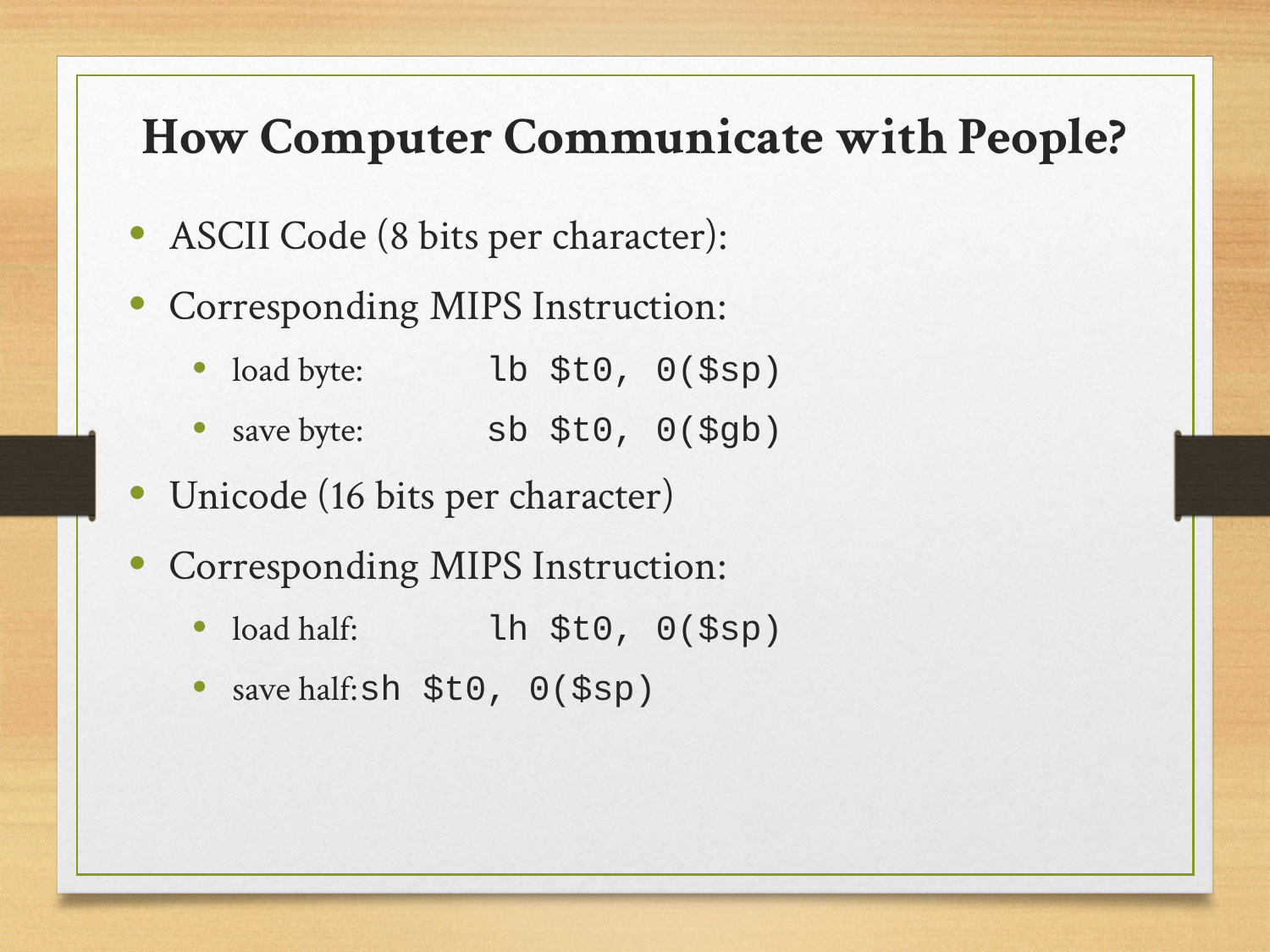

How Computer Communicate with People?
ASCII Code (8 bits per character):
Corresponding MIPS Instruction:
load byte: 	lb $t0, 0($sp)
save byte: 	sb $t0, 0($gb)
Unicode (16 bits per character)
Corresponding MIPS Instruction:
load half: 	lh $t0, 0($sp)
save half:	sh $t0, 0($sp)